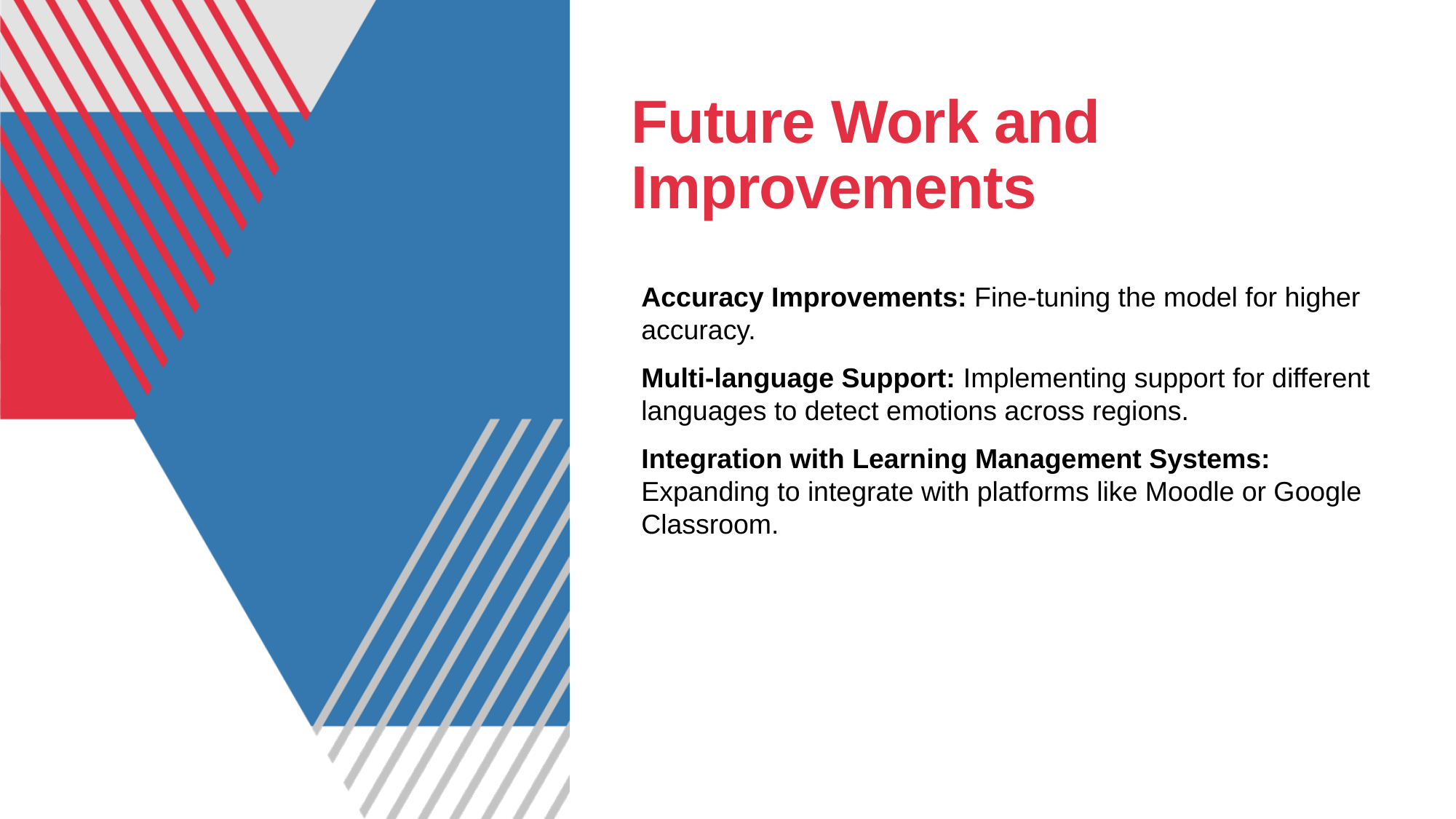

# Future Work and Improvements
Accuracy Improvements: Fine-tuning the model for higher accuracy.
Multi-language Support: Implementing support for different languages to detect emotions across regions.
Integration with Learning Management Systems: Expanding to integrate with platforms like Moodle or Google Classroom.